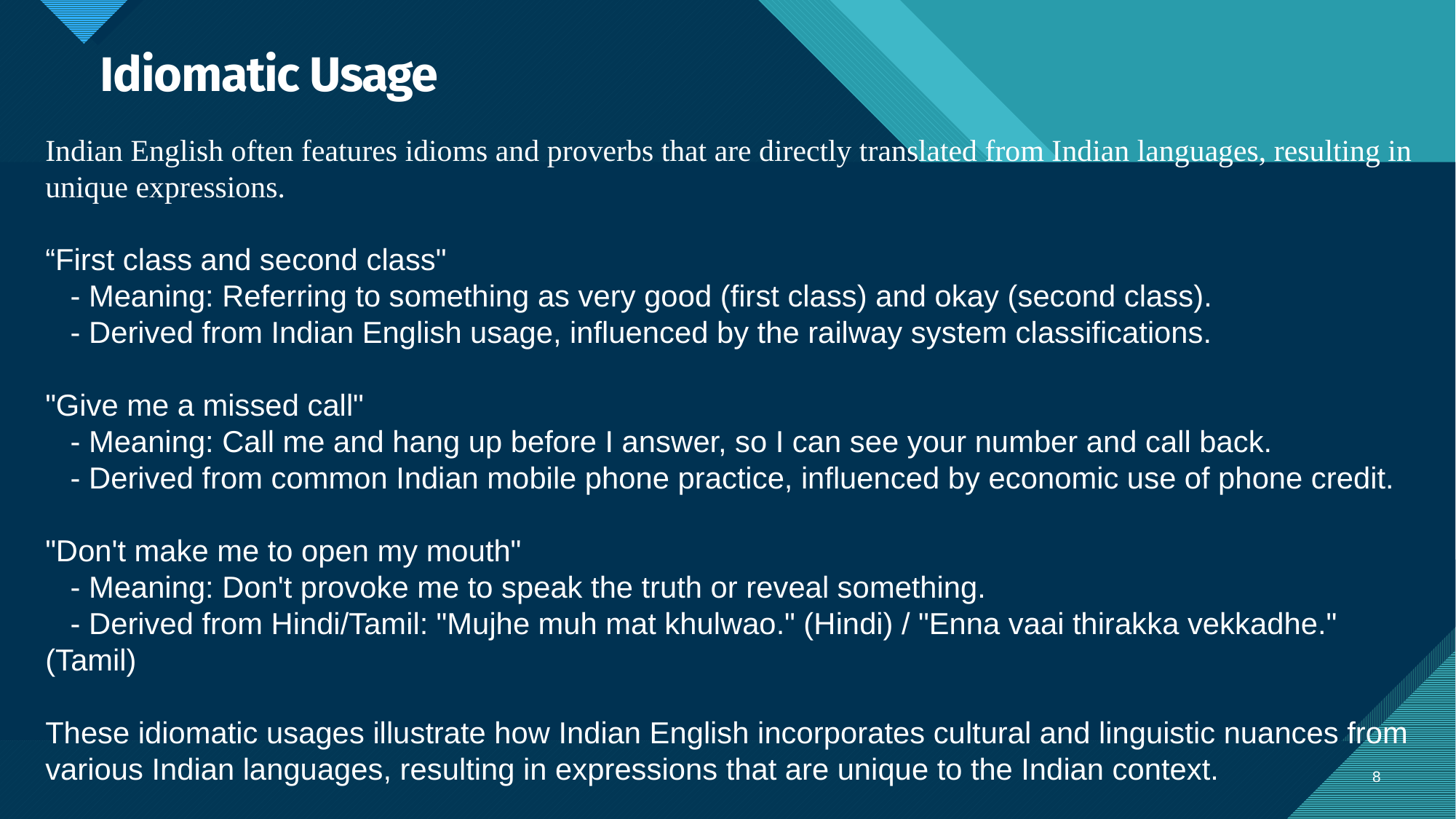

# Idiomatic Usage
Indian English often features idioms and proverbs that are directly translated from Indian languages, resulting in unique expressions.

“First class and second class"
   - Meaning: Referring to something as very good (first class) and okay (second class).
   - Derived from Indian English usage, influenced by the railway system classifications.

"Give me a missed call"
   - Meaning: Call me and hang up before I answer, so I can see your number and call back.
   - Derived from common Indian mobile phone practice, influenced by economic use of phone credit.

"Don't make me to open my mouth"
   - Meaning: Don't provoke me to speak the truth or reveal something.
   - Derived from Hindi/Tamil: "Mujhe muh mat khulwao." (Hindi) / "Enna vaai thirakka vekkadhe." (Tamil)

These idiomatic usages illustrate how Indian English incorporates cultural and linguistic nuances from various Indian languages, resulting in expressions that are unique to the Indian context.

8